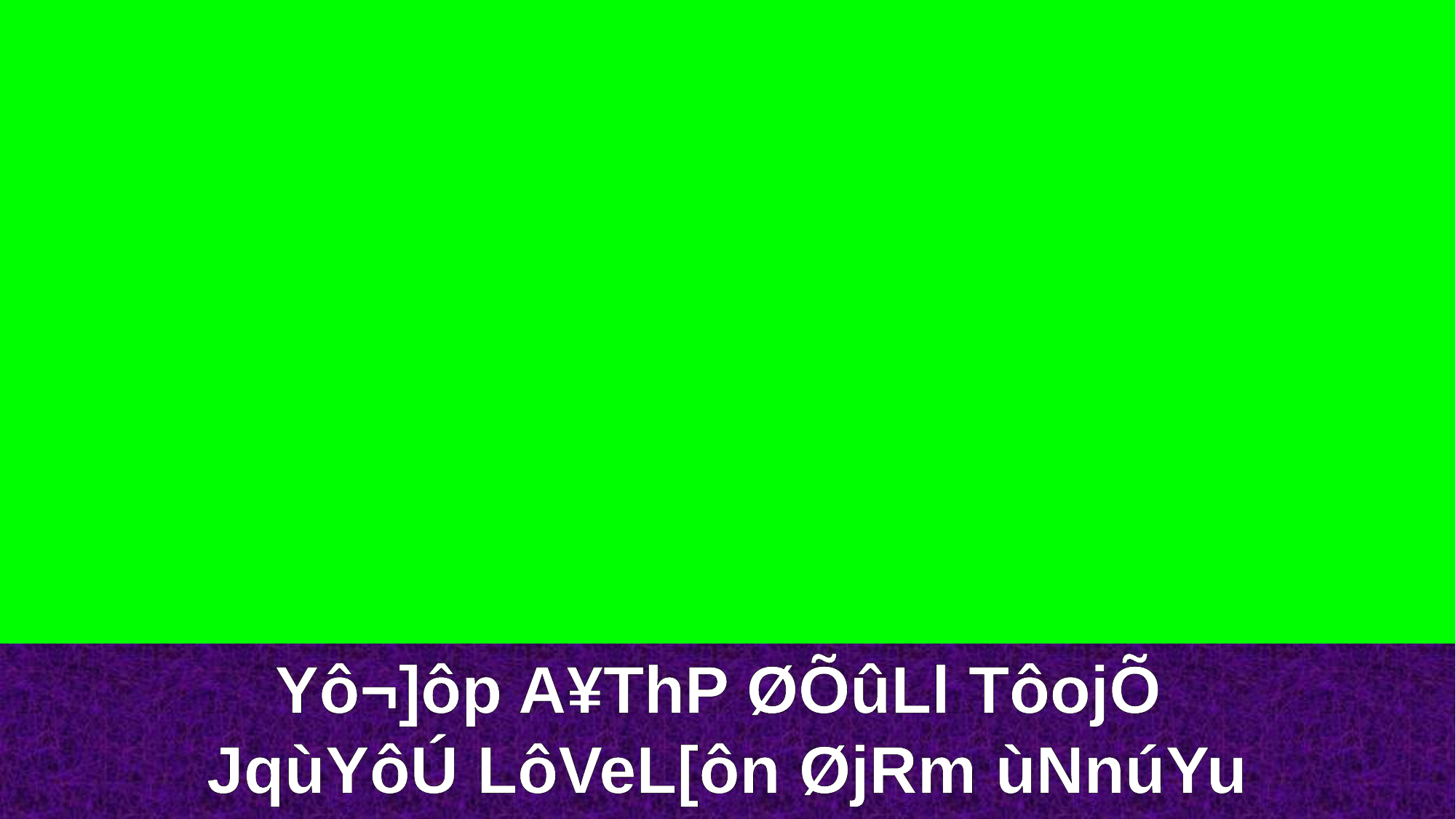

Yô¬]ôp A¥ThP ØÕûLl TôojÕ
JqùYôÚ LôVeL[ôn ØjRm ùNnúYu